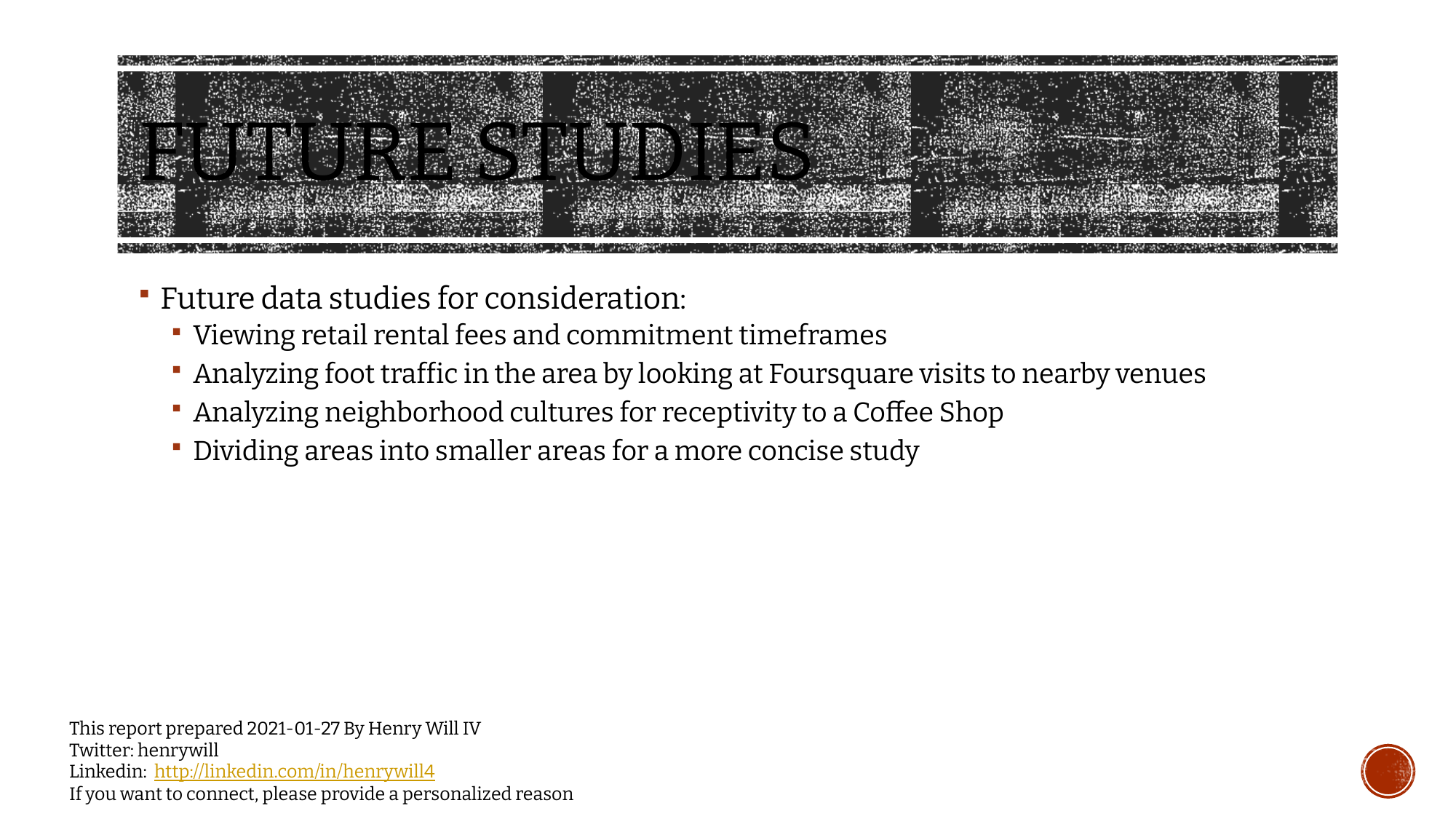

# Future studies

Future data studies for consideration:
Viewing retail rental fees and commitment timeframes
Analyzing foot traffic in the area by looking at Foursquare visits to nearby venues
Analyzing neighborhood cultures for receptivity to a Coffee Shop
Dividing areas into smaller areas for a more concise study
This report prepared 2021-01-27 By Henry Will IV
Twitter: henrywill
Linkedin:  http://linkedin.com/in/henrywill4
If you want to connect, please provide a personalized reason